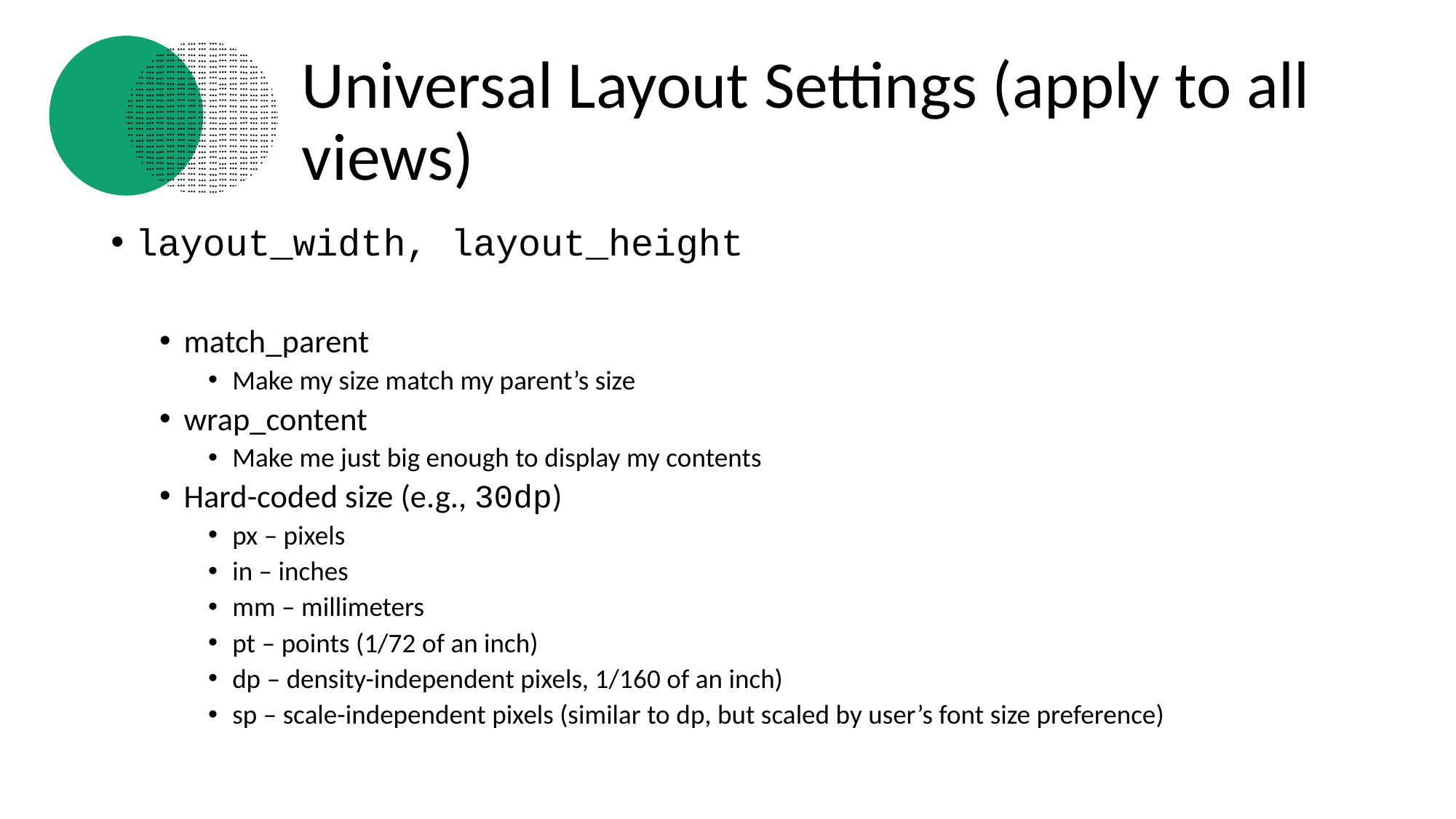

# Universal Layout Settings (apply to all views)
layout_width, layout_height

match_parent
Make my size match my parent’s size
wrap_content
Make me just big enough to display my contents
Hard-coded size (e.g., 30dp)
px – pixels
in – inches
mm – millimeters
pt – points (1/72 of an inch)
dp – density-independent pixels, 1/160 of an inch)
sp – scale-independent pixels (similar to dp, but scaled by user’s font size preference)